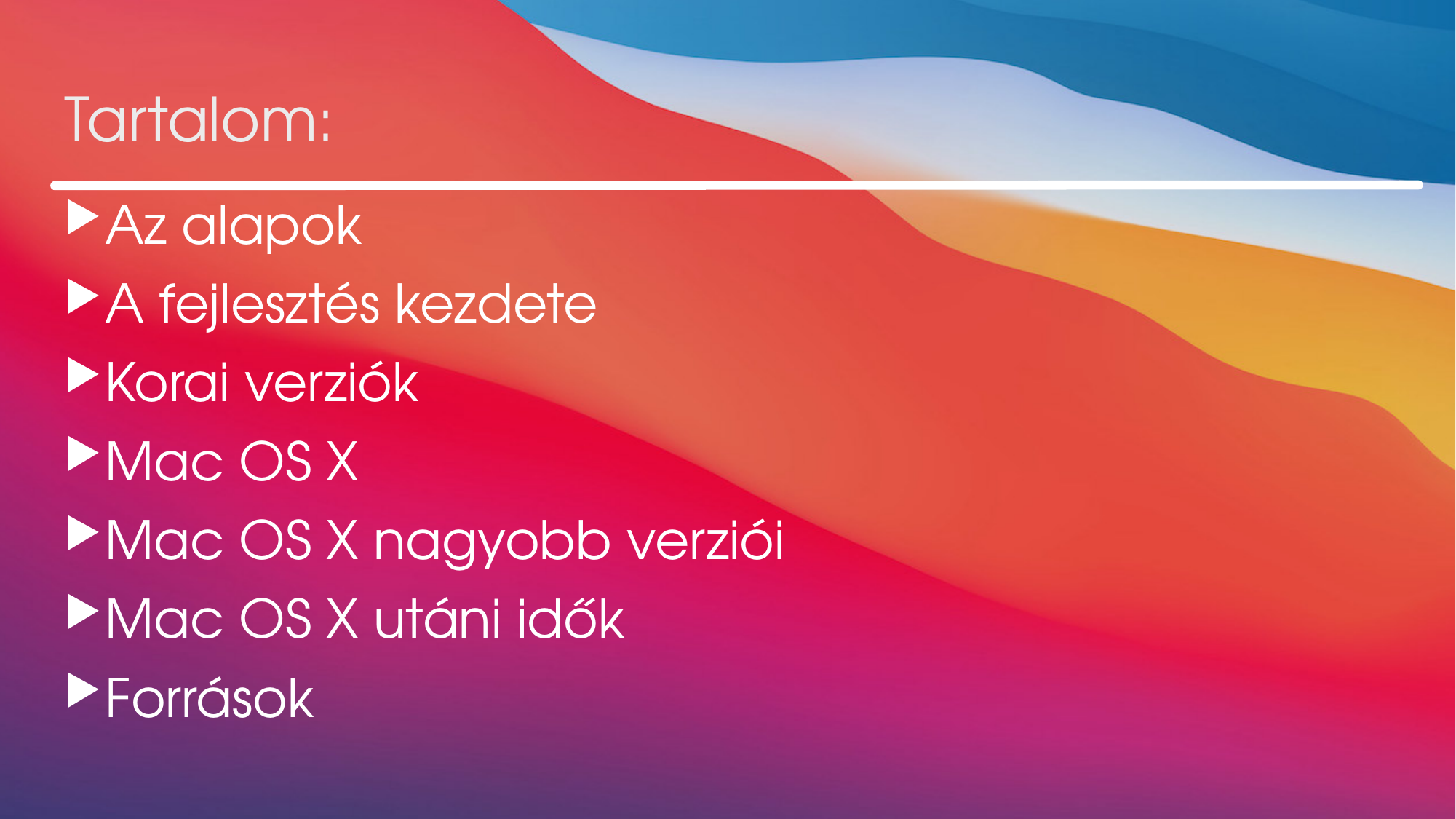

# Tartalom:
Az alapok
A fejlesztés kezdete
Korai verziók
Mac OS X
Mac OS X nagyobb verziói
Mac OS X utáni idők
Források